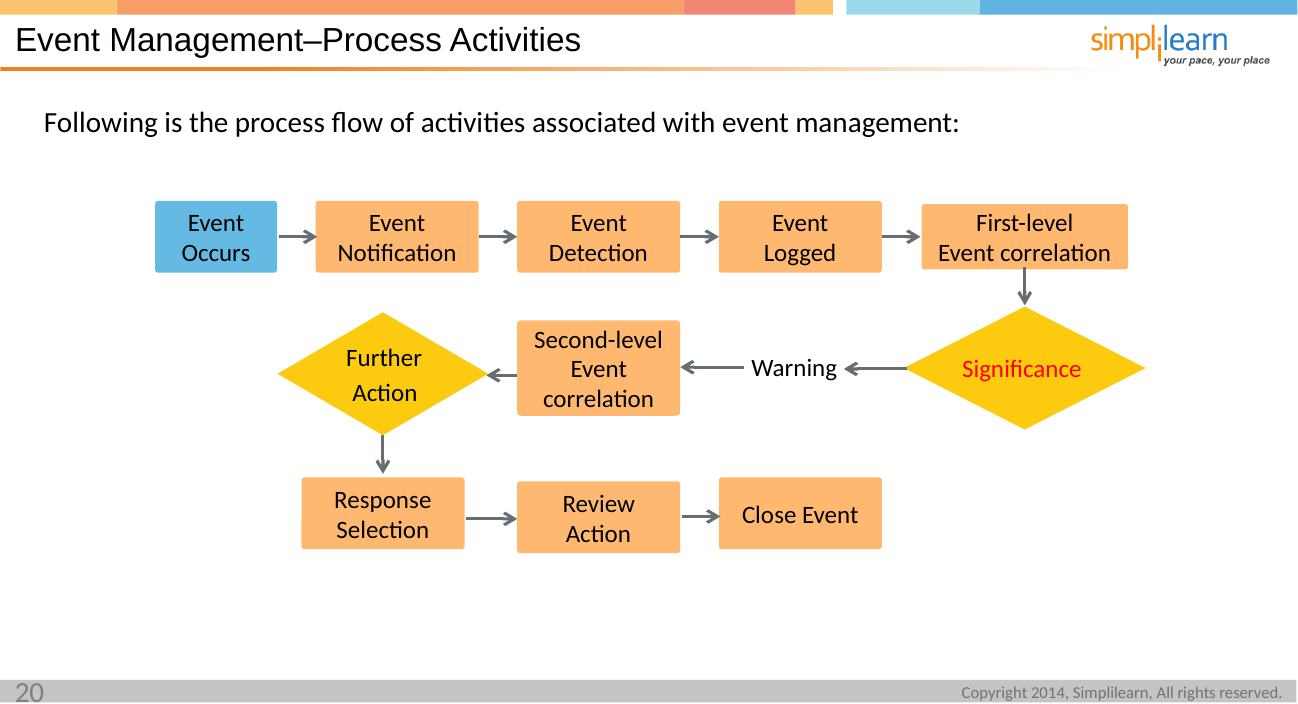

Event Management–Process Activities
Following is the process flow of activities associated with event management:
Event
Occurs
Event
Notification
Event
Detection
Event
Logged
First-level
Event correlation

Second-level
Event correlation
Further
Warning
Significance
Action
Response
Selection
Close Event
Review
Action